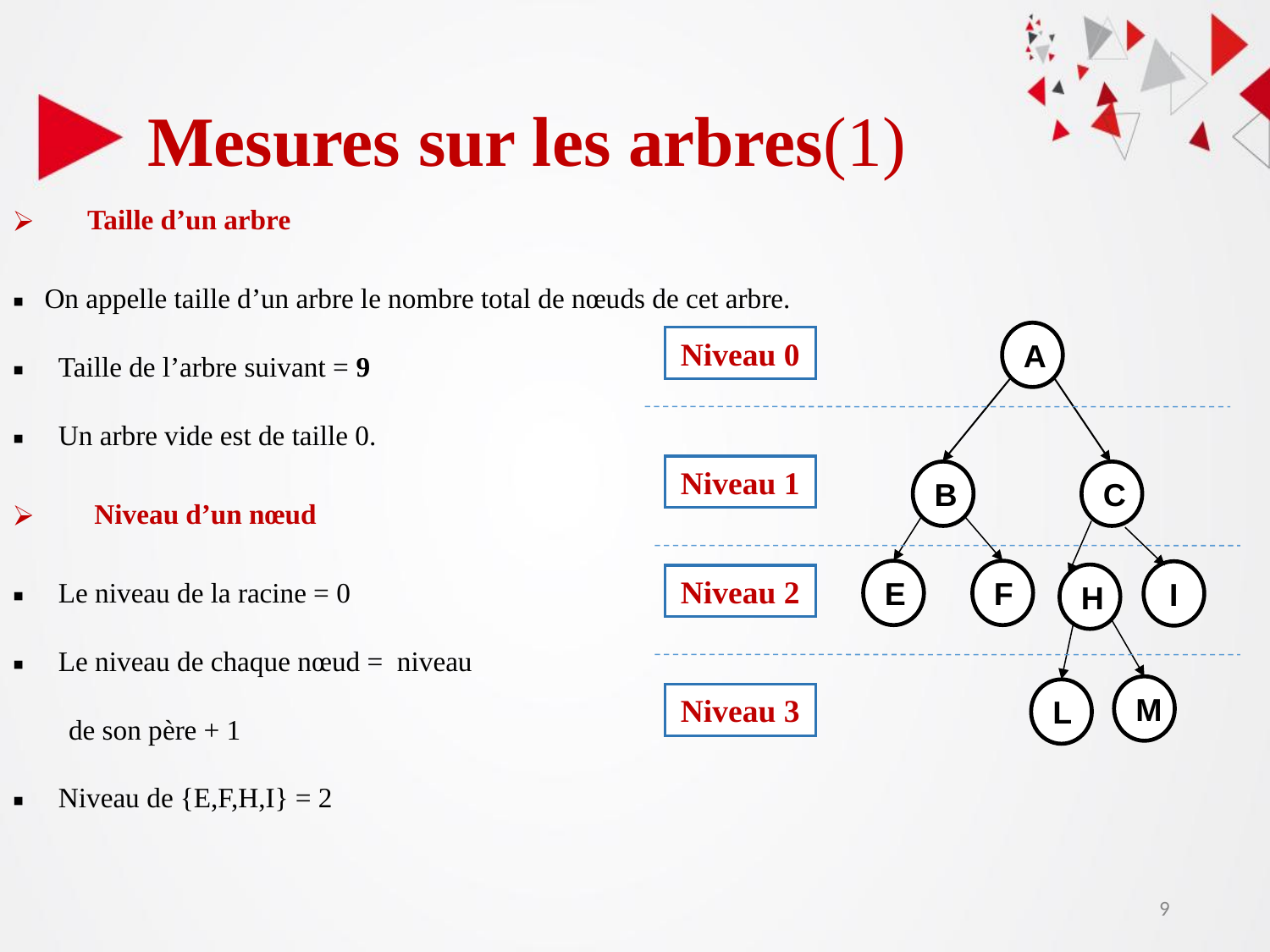

Mesures sur les arbres​(1)
     Taille d’un arbre
On appelle taille d’un arbre le nombre total de nœuds de cet arbre.
  Taille de l’arbre suivant = 9
  Un arbre vide est de taille 0.
      Niveau d’un nœud
  Le niveau de la racine = 0
  Le niveau de chaque nœud =  niveau
        de son père + 1
  Niveau de {E,F,H,I} = 2
A
B
C
E
F
I
H
M
L
Niveau 0
Niveau 1
Niveau 2
Niveau 3
9